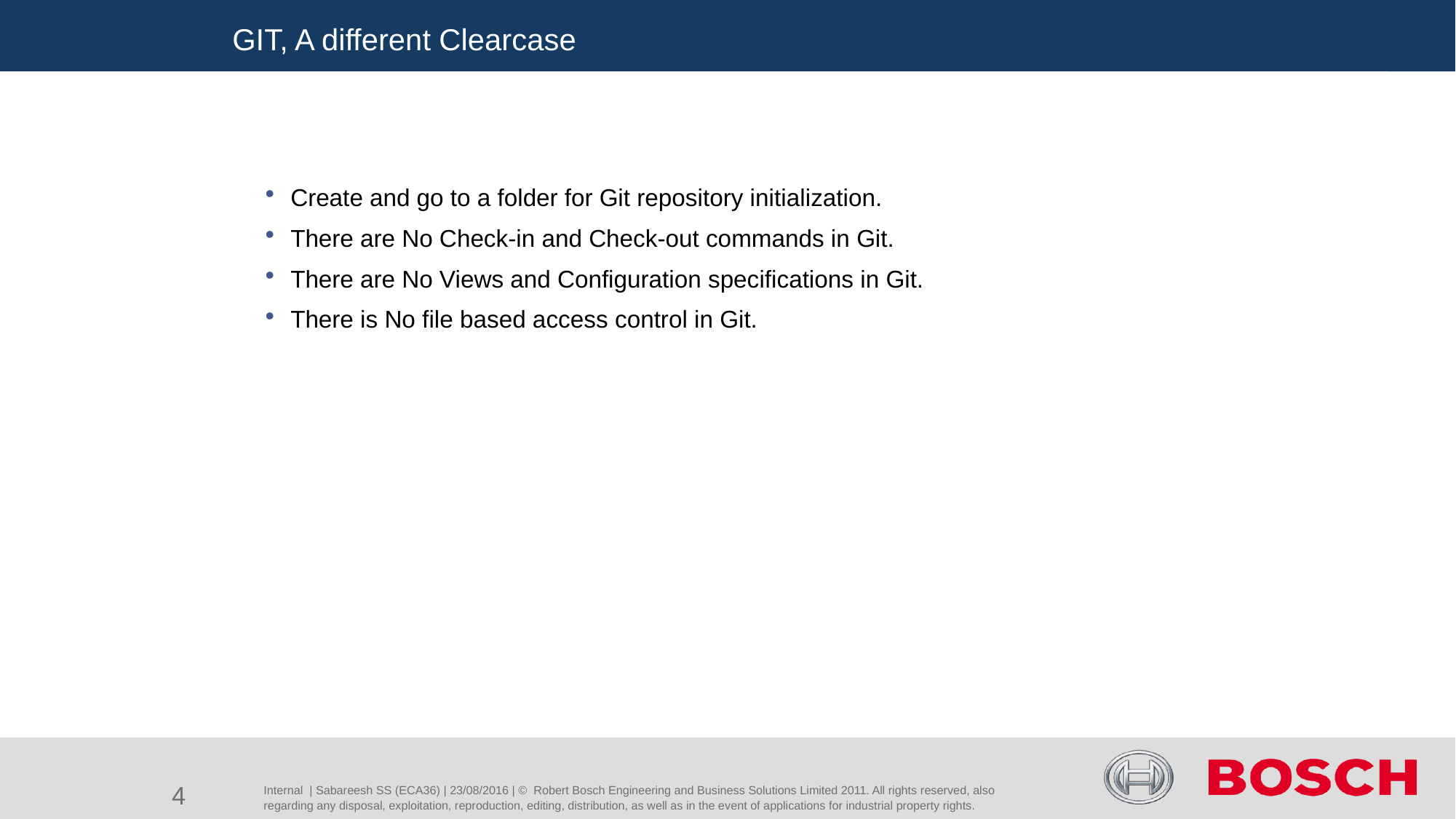

GIT, A different Clearcase

Create and go to a folder for Git repository initialization.

There are No Check-in and Check-out commands in Git.

There are No Views and Configuration specifications in Git.

There is No file based access control in Git.

4
Internal  | Sabareesh SS (ECA36) | 23/08/2016 | ©  Robert Bosch Engineering and Business Solutions Limited 2011. All rights reserved, also regarding any disposal, exploitation, reproduction, editing, distribution, as well as in the event of applications for industrial property rights.